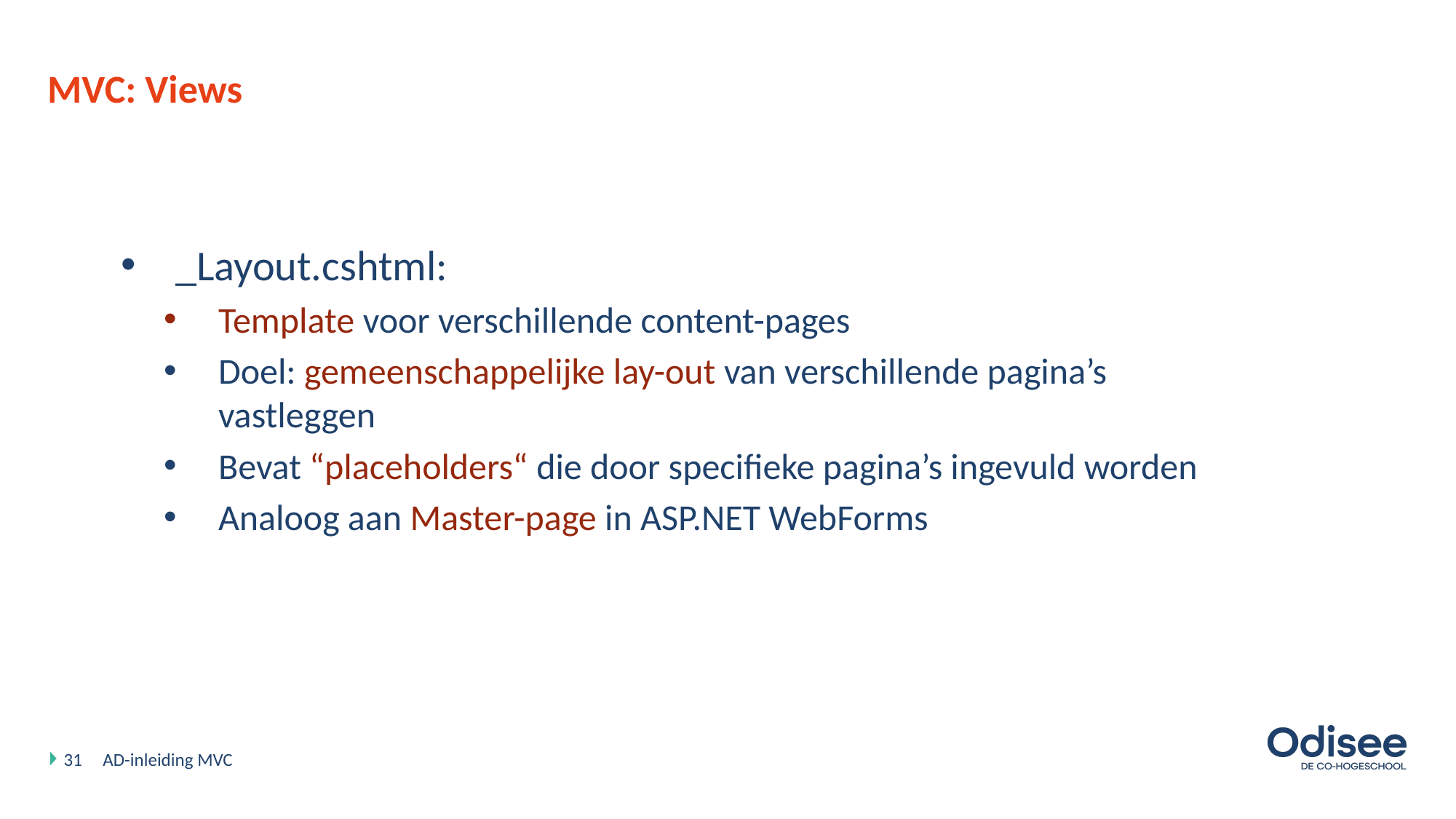

# MVC: Views
_Layout.cshtml:
Template voor verschillende content-pages
Doel: gemeenschappelijke lay-out van verschillende pagina’s vastleggen
Bevat “placeholders“ die door specifieke pagina’s ingevuld worden
Analoog aan Master-page in ASP.NET WebForms
31
AD-inleiding MVC